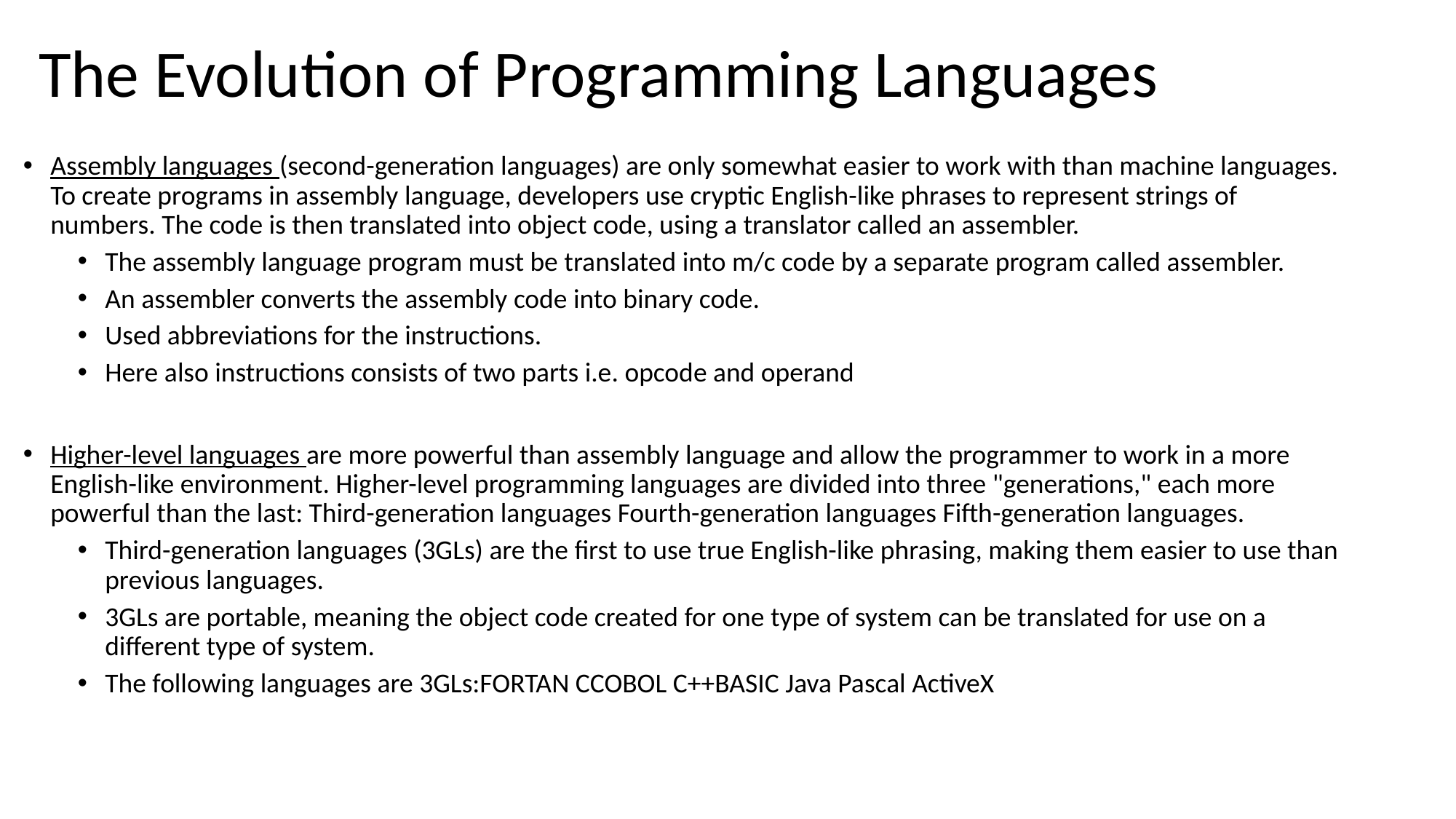

# The Evolution of Programming Languages
Assembly languages (second-generation languages) are only somewhat easier to work with than machine languages. To create programs in assembly language, developers use cryptic English-like phrases to represent strings of numbers. The code is then translated into object code, using a translator called an assembler.
The assembly language program must be translated into m/c code by a separate program called assembler.
An assembler converts the assembly code into binary code.
Used abbreviations for the instructions.
Here also instructions consists of two parts i.e. opcode and operand

Higher-level languages are more powerful than assembly language and allow the programmer to work in a more English-like environment. Higher-level programming languages are divided into three "generations," each more powerful than the last: Third-generation languages Fourth-generation languages Fifth-generation languages.
Third-generation languages (3GLs) are the first to use true English-like phrasing, making them easier to use than previous languages.
3GLs are portable, meaning the object code created for one type of system can be translated for use on a different type of system.
The following languages are 3GLs:FORTAN CCOBOL C++BASIC Java Pascal ActiveX